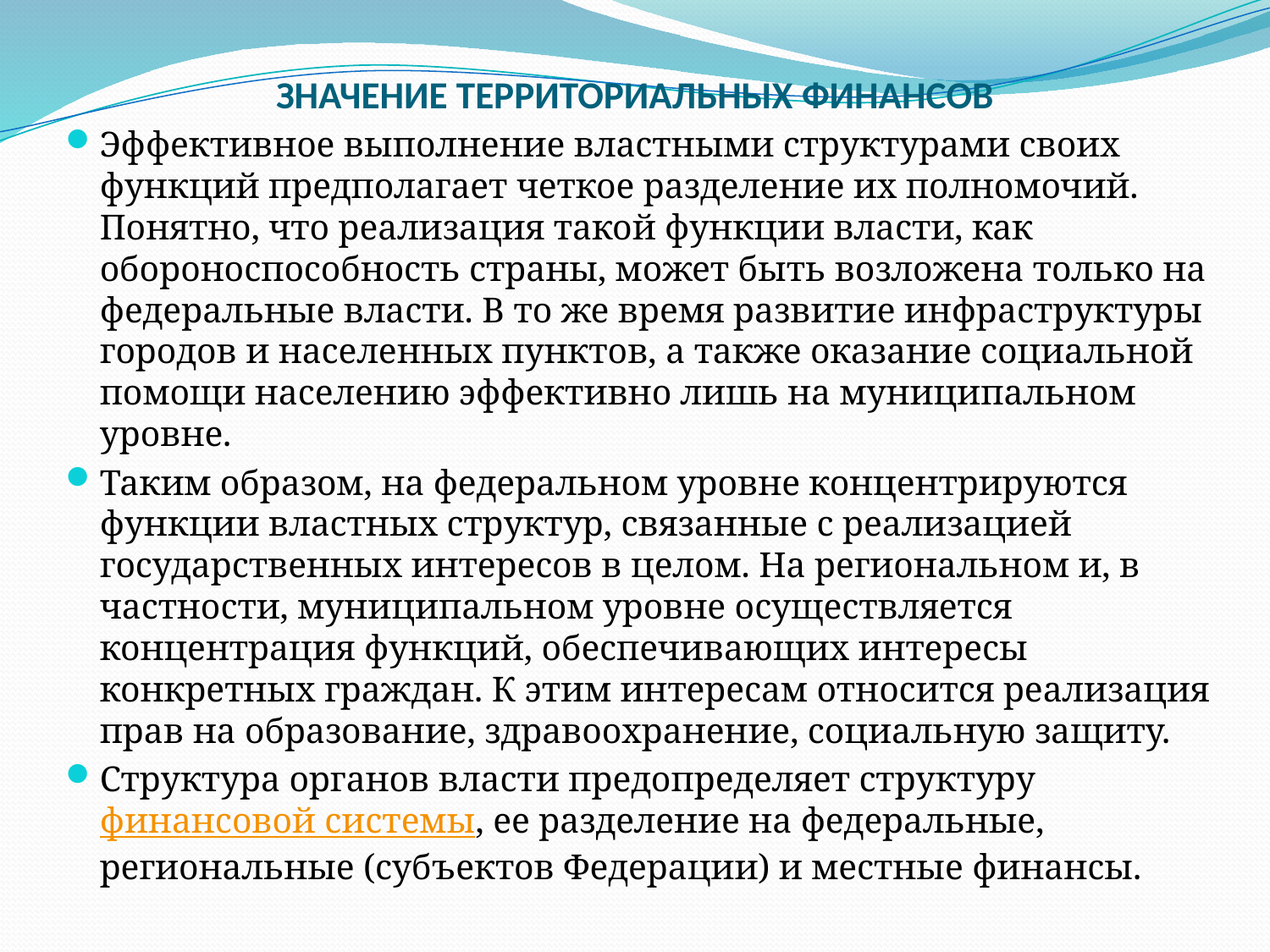

# Значение территориальных финансов
Эффективное выполнение властными структурами своих функций предполагает четкое разделение их полномочий. Понятно, что реализация такой функции власти, как обороноспособность страны, может быть возложена только на федеральные власти. В то же время развитие инфраструктуры городов и населенных пунктов, а также оказание социальной помощи населению эффективно лишь на муниципальном уровне.
Таким образом, на федеральном уровне концентрируются функции властных структур, связанные с реализацией государственных интересов в целом. На региональном и, в частности, муниципальном уровне осуществляется концентрация функций, обеспечивающих интересы конкретных граждан. К этим интересам относится реализация прав на образование, здравоохранение, социальную защиту.
Структура органов власти предопределяет структуру финансовой системы, ее разделение на федеральные, региональные (субъектов Федерации) и местные финансы.